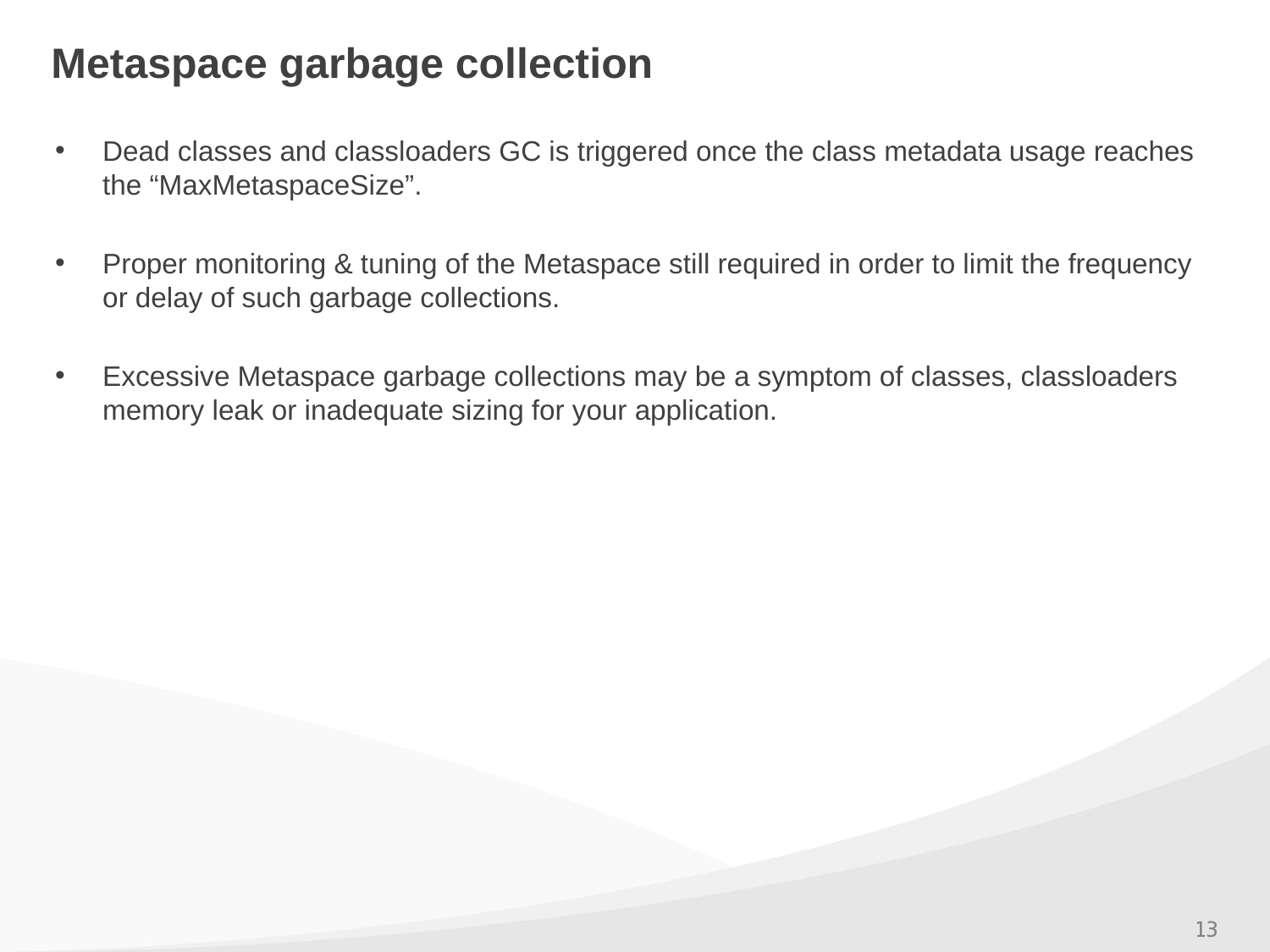

# Metaspace garbage collection
Dead classes and classloaders GC is triggered once the class metadata usage reaches the “MaxMetaspaceSize”.

Proper monitoring & tuning of the Metaspace still required in order to limit the frequency or delay of such garbage collections.

Excessive Metaspace garbage collections may be a symptom of classes, classloaders memory leak or inadequate sizing for your application.